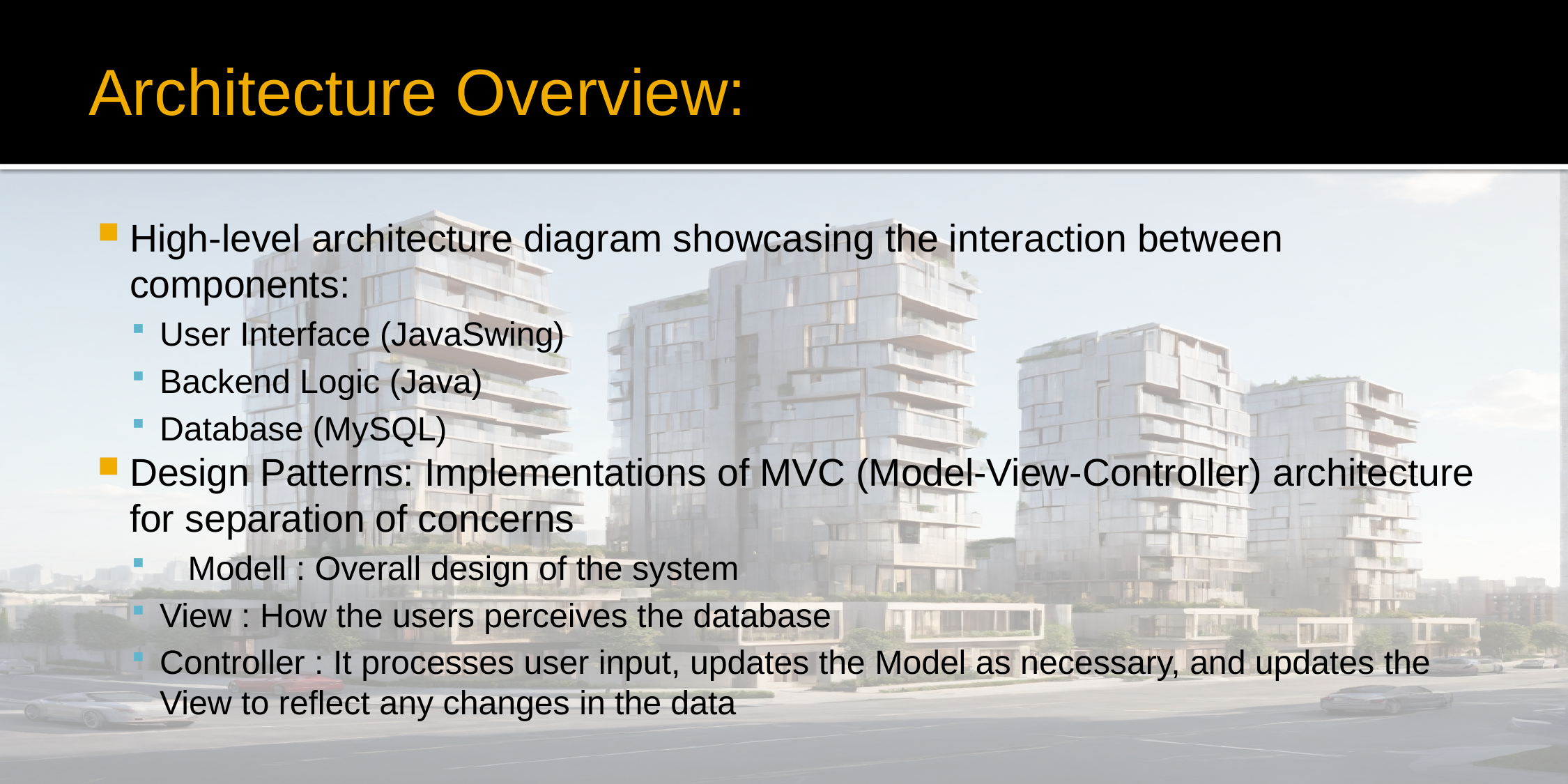

# Architecture Overview:
High-level architecture diagram showcasing the interaction between components:
User Interface (JavaSwing)
Backend Logic (Java)
Database (MySQL)
Design Patterns: Implementations of MVC (Model-View-Controller) architecture for separation of concerns
   Modell : Overall design of the system
View : How the users perceives the database
Controller : It processes user input, updates the Model as necessary, and updates the View to reflect any changes in the data